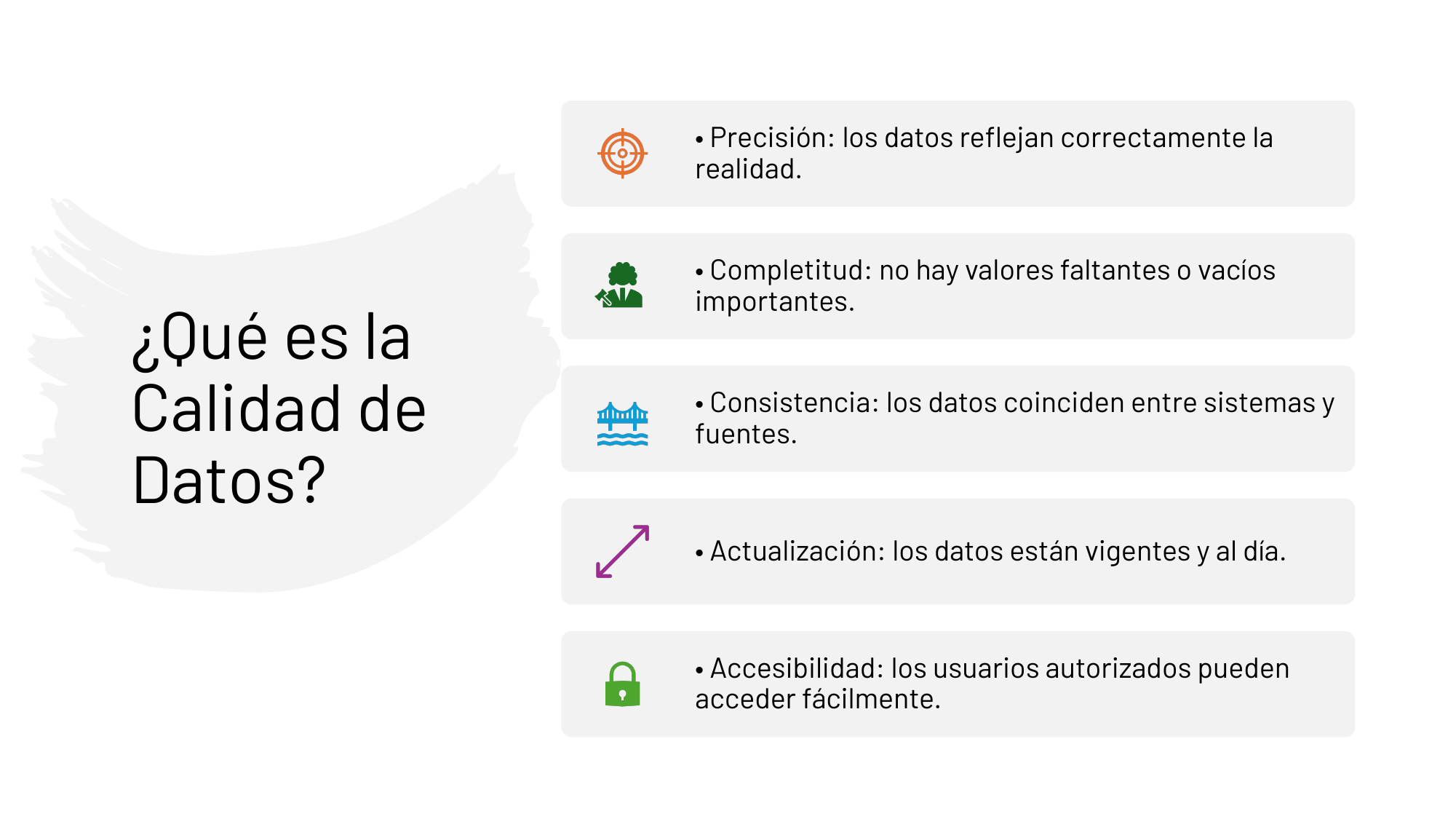

# ¿Qué es la Calidad de Datos?
• Precisión: los datos reflejan correctamente la realidad.
• Completitud: no hay valores faltantes o vacíos importantes.
• Consistencia: los datos coinciden entre sistemas y fuentes.
• Actualización: los datos están vigentes y al día.
• Accesibilidad: los usuarios autorizados pueden acceder fácilmente.